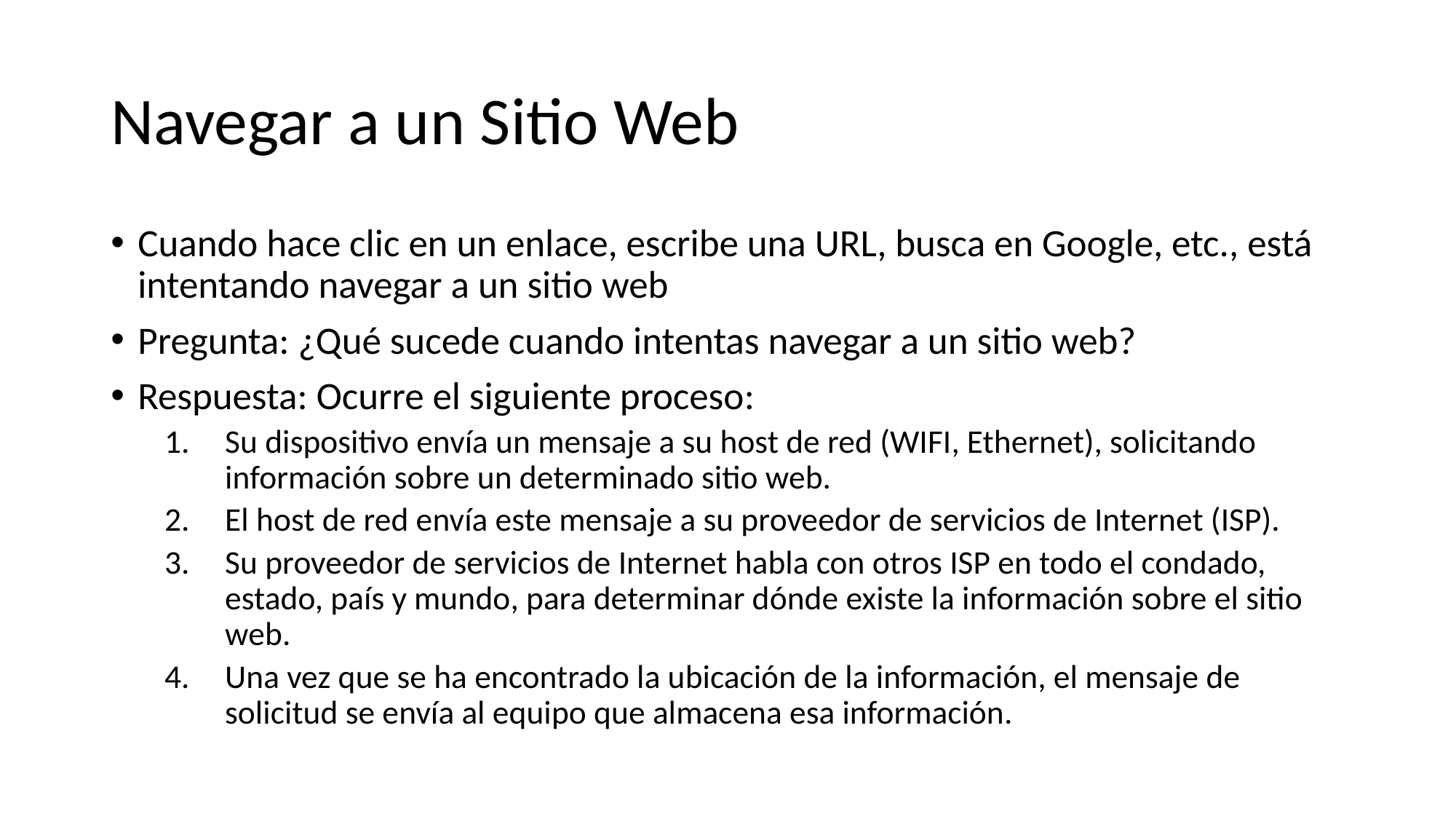

# Navegar a un Sitio Web
Cuando hace clic en un enlace, escribe una URL, busca en Google, etc., está intentando navegar a un sitio web
Pregunta: ¿Qué sucede cuando intentas navegar a un sitio web?
Respuesta: Ocurre el siguiente proceso:
Su dispositivo envía un mensaje a su host de red (WIFI, Ethernet), solicitando información sobre un determinado sitio web.
El host de red envía este mensaje a su proveedor de servicios de Internet (ISP).
Su proveedor de servicios de Internet habla con otros ISP en todo el condado, estado, país y mundo, para determinar dónde existe la información sobre el sitio web.
Una vez que se ha encontrado la ubicación de la información, el mensaje de solicitud se envía al equipo que almacena esa información.